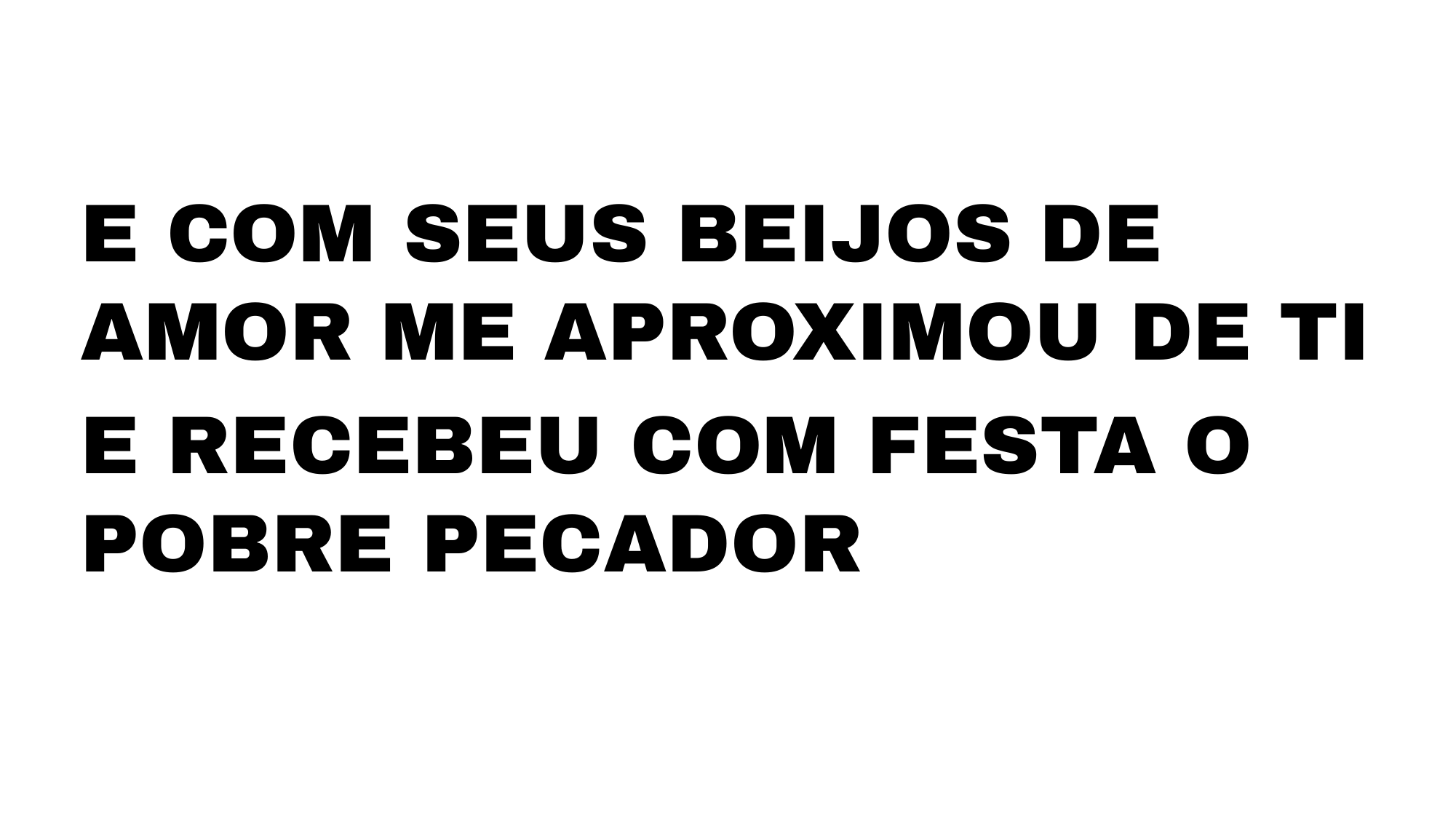

E COM SEUS BEIJOS DE AMOR ME APROXIMOU DE TI
E RECEBEU COM FESTA O POBRE PECADOR